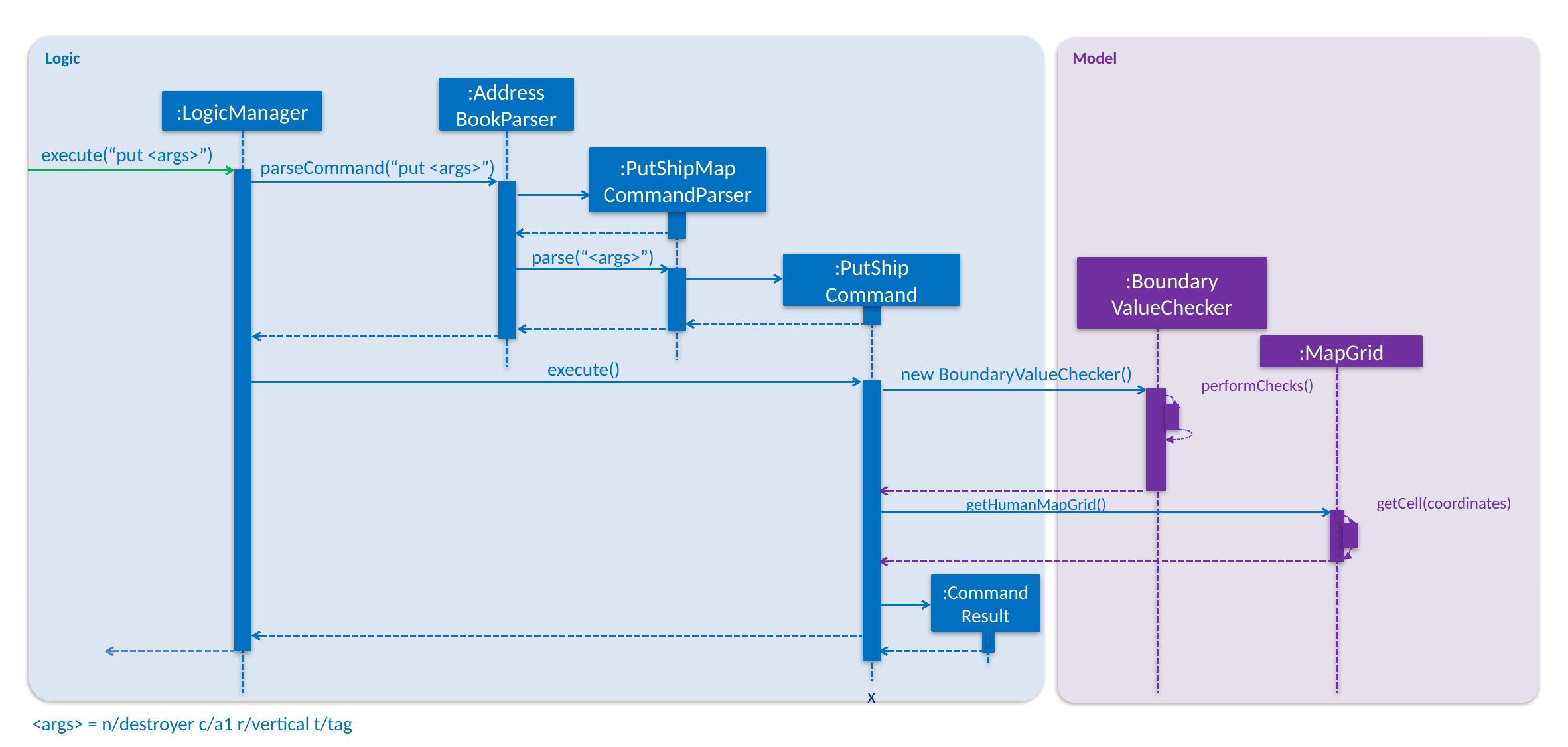

Logic
Model
:Address
BookParser
:LogicManager
execute(“put <args>”)
:PutShipMap
CommandParser
parseCommand(“put <args>”)

parse(“<args>”)
:PutShip
Command
:Boundary
ValueChecker

:MapGrid
execute()
new BoundaryValueChecker()
performChecks()

getCell(coordinates)
getHumanMapGrid()

:Command
Result

X
<args> = n/destroyer c/a1 r/vertical t/tag